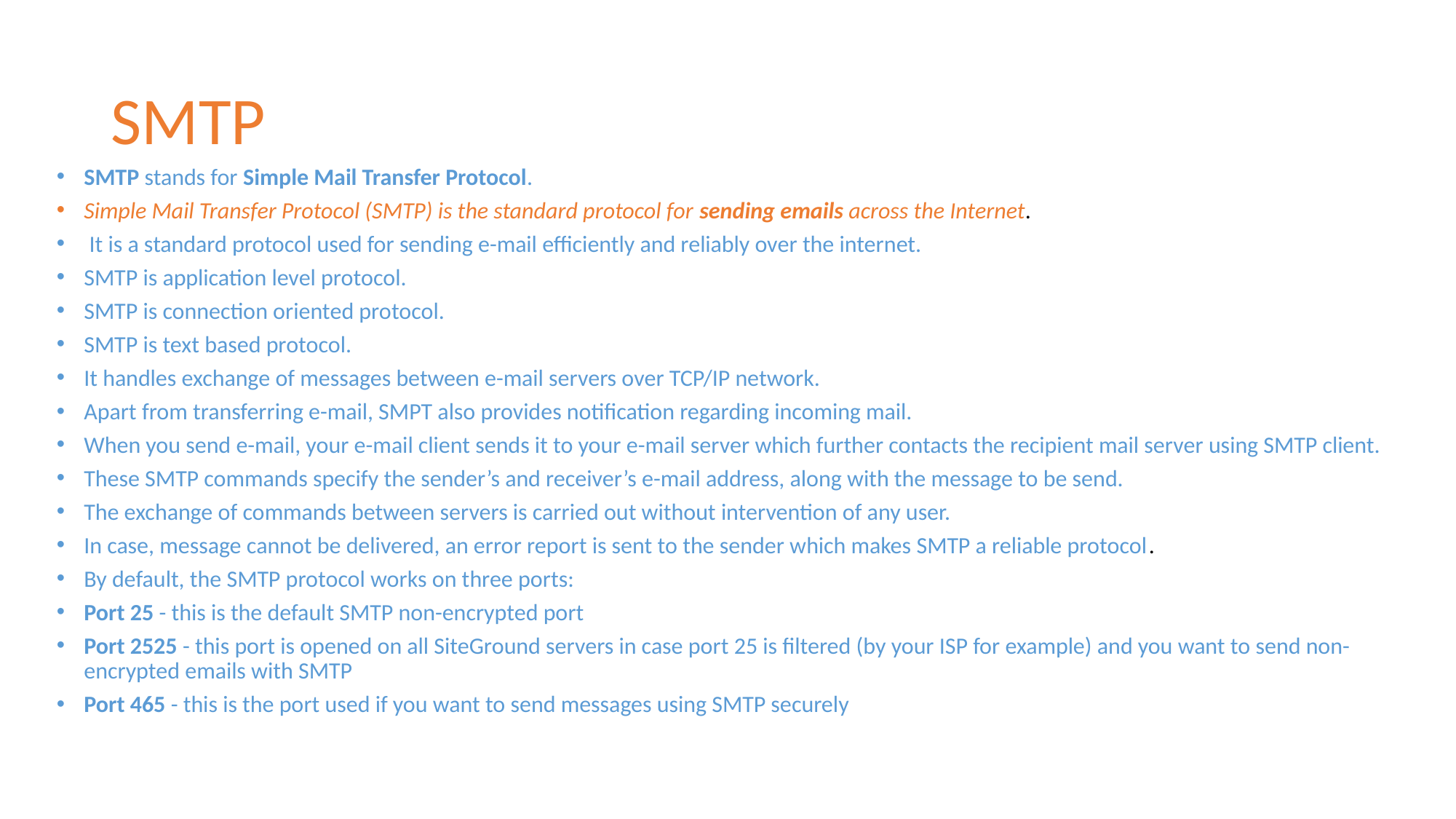

# SMTP
SMTP stands for Simple Mail Transfer Protocol.
Simple Mail Transfer Protocol (SMTP) is the standard protocol for sending emails across the Internet.
 It is a standard protocol used for sending e-mail efficiently and reliably over the internet.
SMTP is application level protocol.
SMTP is connection oriented protocol.
SMTP is text based protocol.
It handles exchange of messages between e-mail servers over TCP/IP network.
Apart from transferring e-mail, SMPT also provides notification regarding incoming mail.
When you send e-mail, your e-mail client sends it to your e-mail server which further contacts the recipient mail server using SMTP client.
These SMTP commands specify the sender’s and receiver’s e-mail address, along with the message to be send.
The exchange of commands between servers is carried out without intervention of any user.
In case, message cannot be delivered, an error report is sent to the sender which makes SMTP a reliable protocol.
By default, the SMTP protocol works on three ports:
Port 25 - this is the default SMTP non-encrypted port
Port 2525 - this port is opened on all SiteGround servers in case port 25 is filtered (by your ISP for example) and you want to send non-encrypted emails with SMTP
Port 465 - this is the port used if you want to send messages using SMTP securely